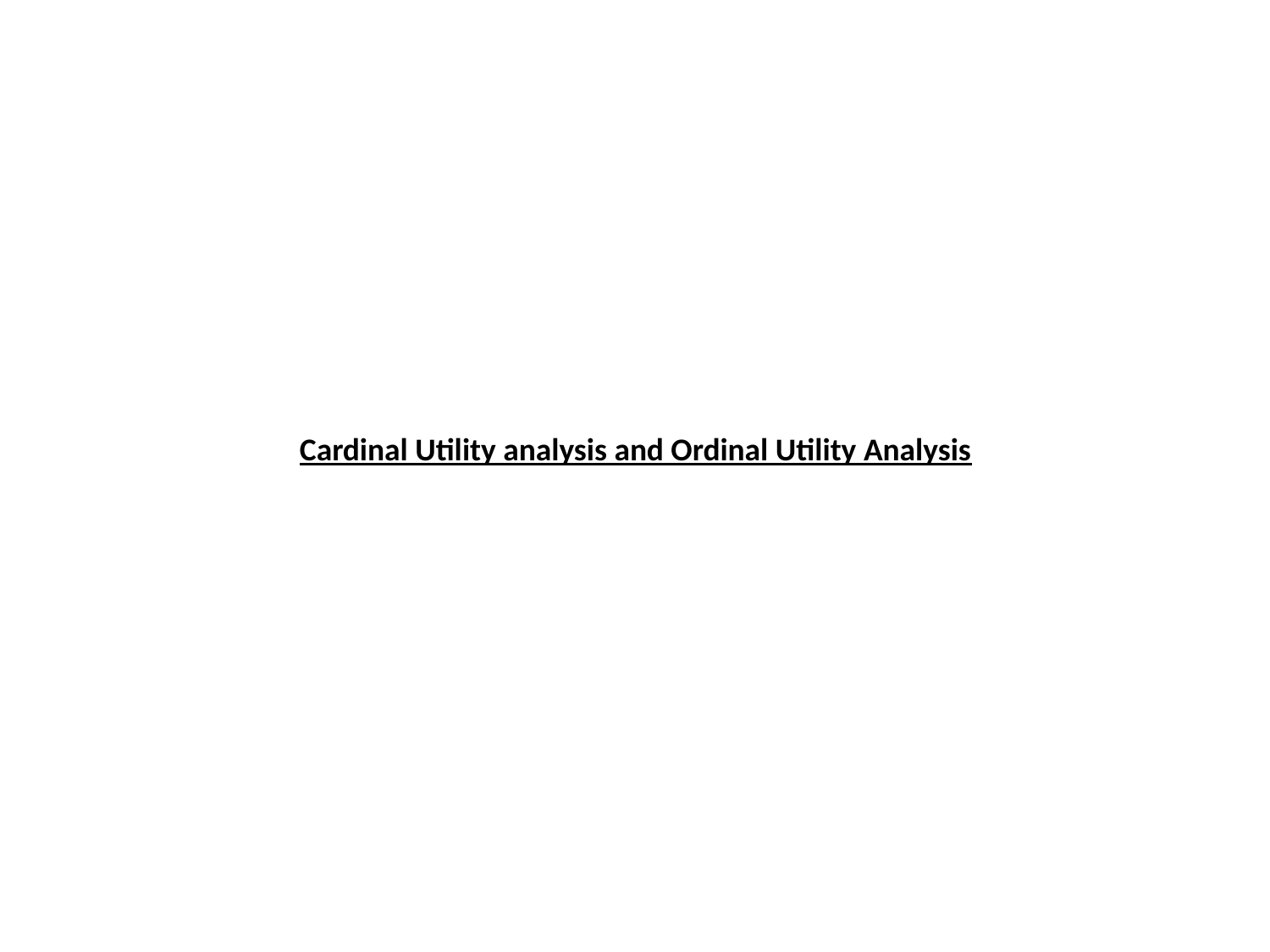

Cardinal Utility analysis and Ordinal Utility Analysis